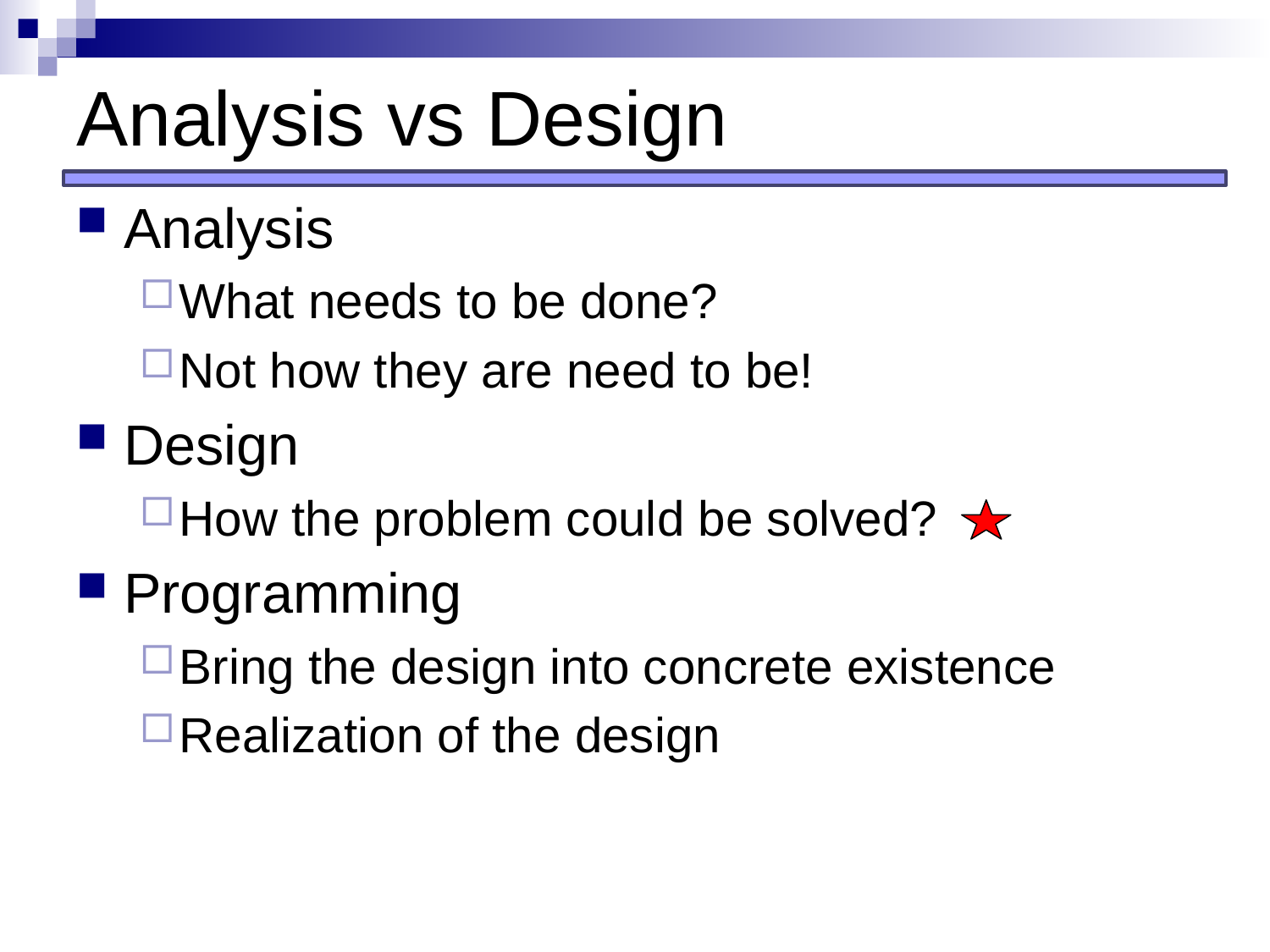

# Analysis vs Design
Analysis
What needs to be done?
Not how they are need to be!
Design
How the problem could be solved?
Programming
Bring the design into concrete existence
Realization of the design